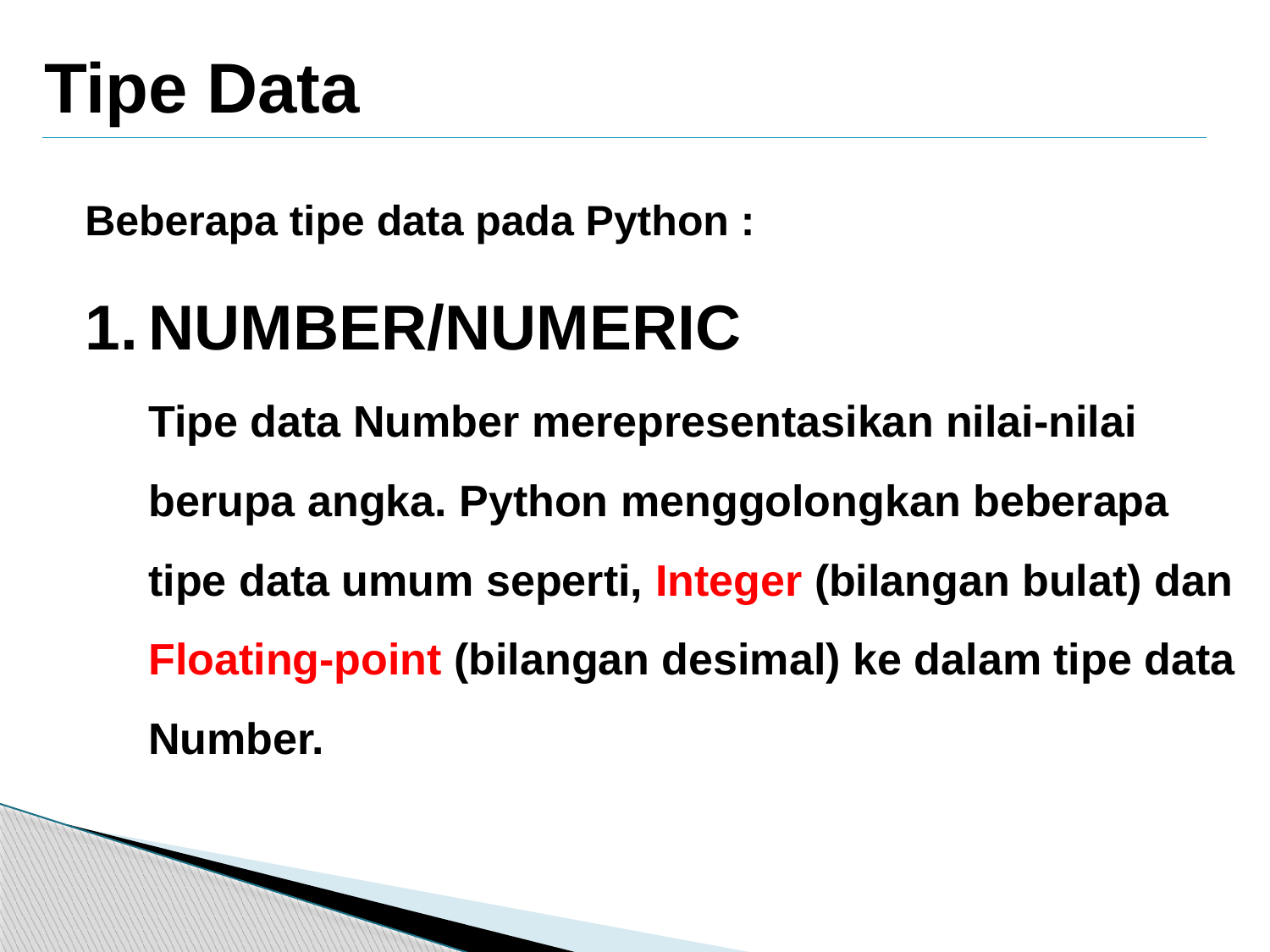

Tipe Data
Beberapa tipe data pada Python :
1.	NUMBER/NUMERIC
	Tipe data Number merepresentasikan nilai-nilai berupa angka. Python menggolongkan beberapa tipe data umum seperti, Integer (bilangan bulat) dan Floating-point (bilangan desimal) ke dalam tipe data Number.